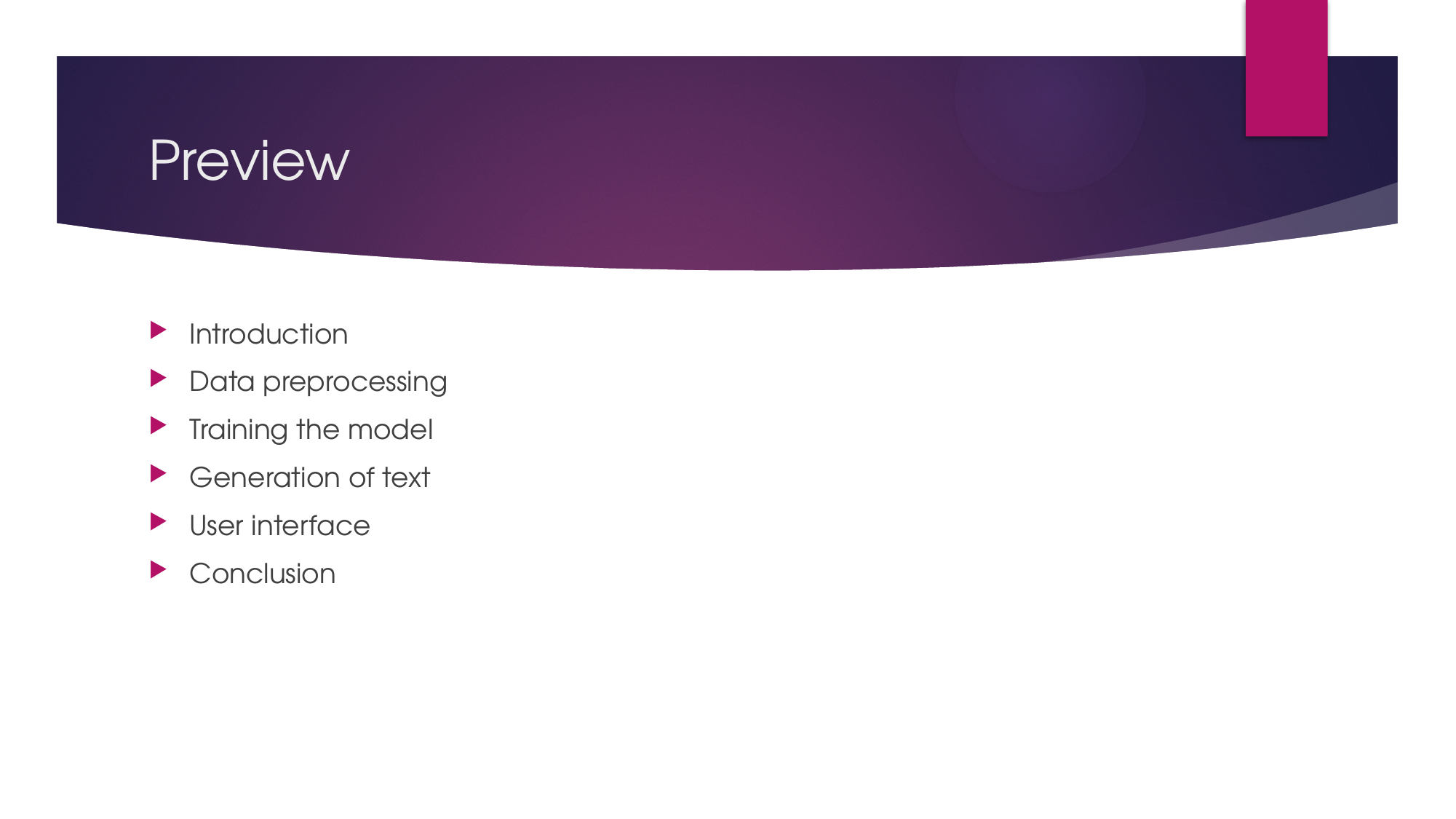

# Preview
Introduction
Data preprocessing
Training the model
Generation of text
User interface
Conclusion